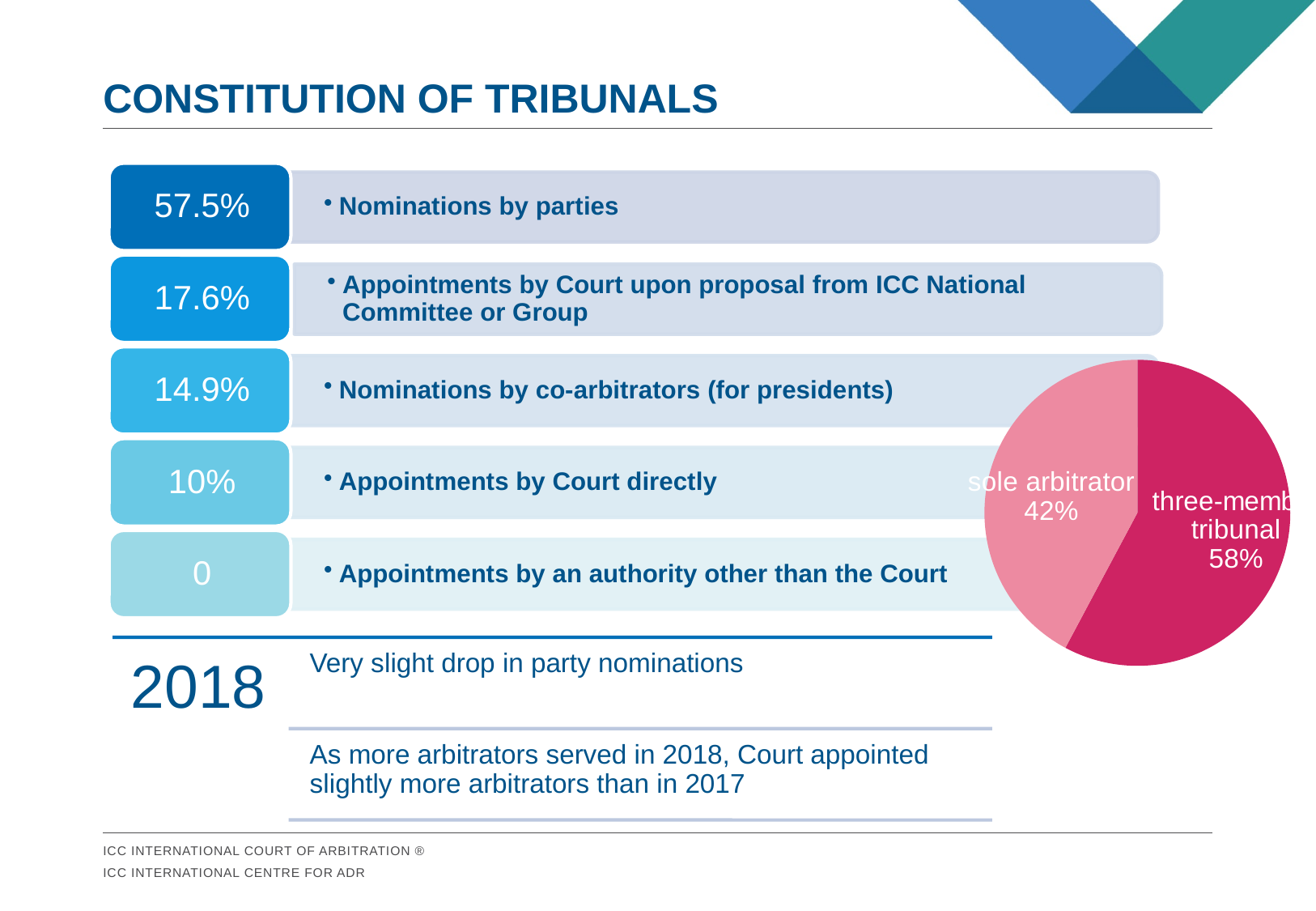

# Constitution of tribunals
Nominations by parties
57.5%
Appointments by Court upon proposal from ICC National Committee or Group
17.6%
Nominations by co-arbitrators (for presidents)
14.9%
Appointments by Court directly
10%
Appointments by an authority other than the Court
0

### Chart

| Category | Numero de Arbitros |
|---|---|
| 3 Member Tribunal | 57.8 |
| Sole Arbitrator | 42.2 |
2018
Very slight drop in party nominations
As more arbitrators served in 2018, Court appointed slightly more arbitrators than in 2017